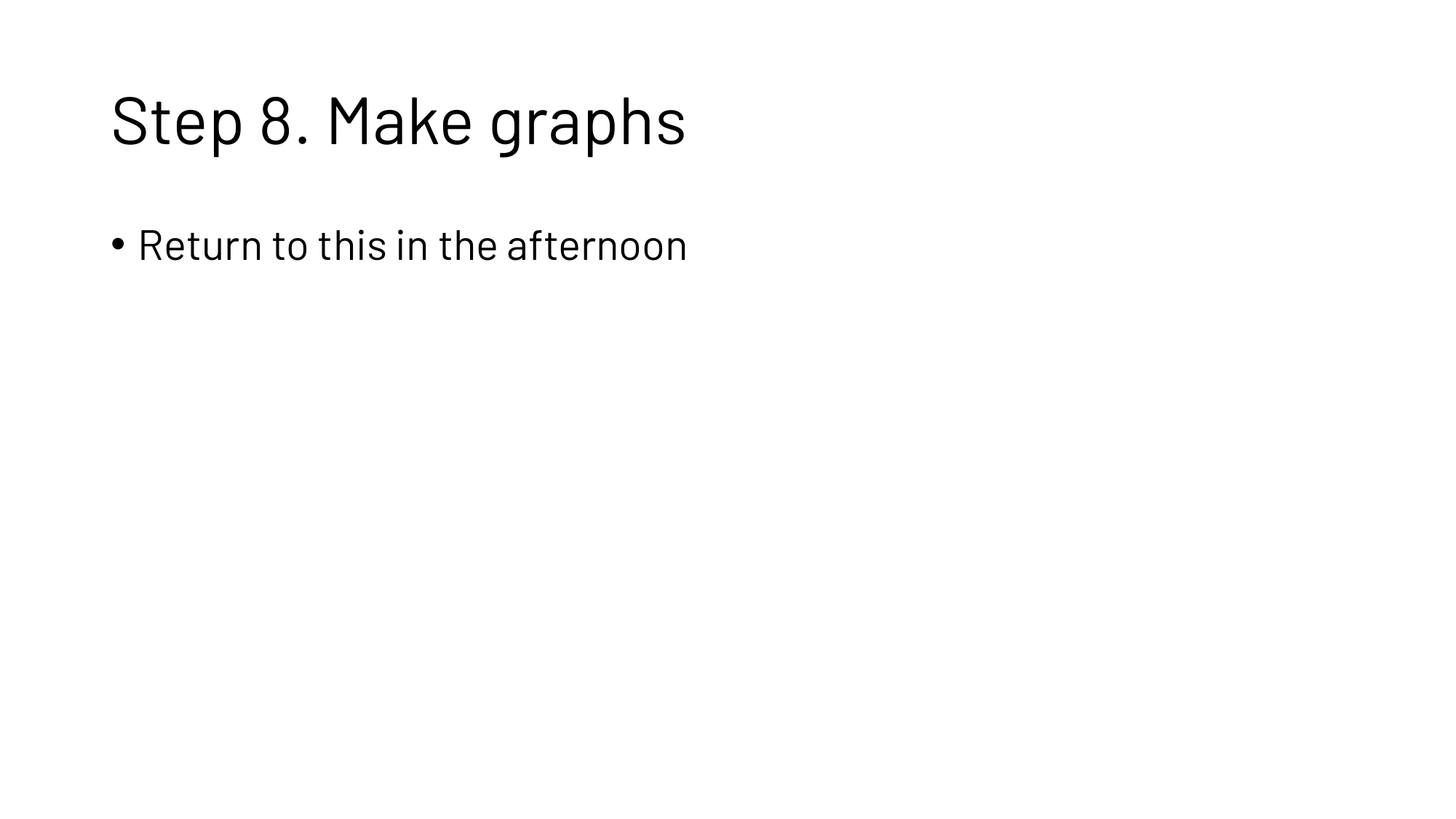

# Step 8. Make graphs
Return to this in the afternoon